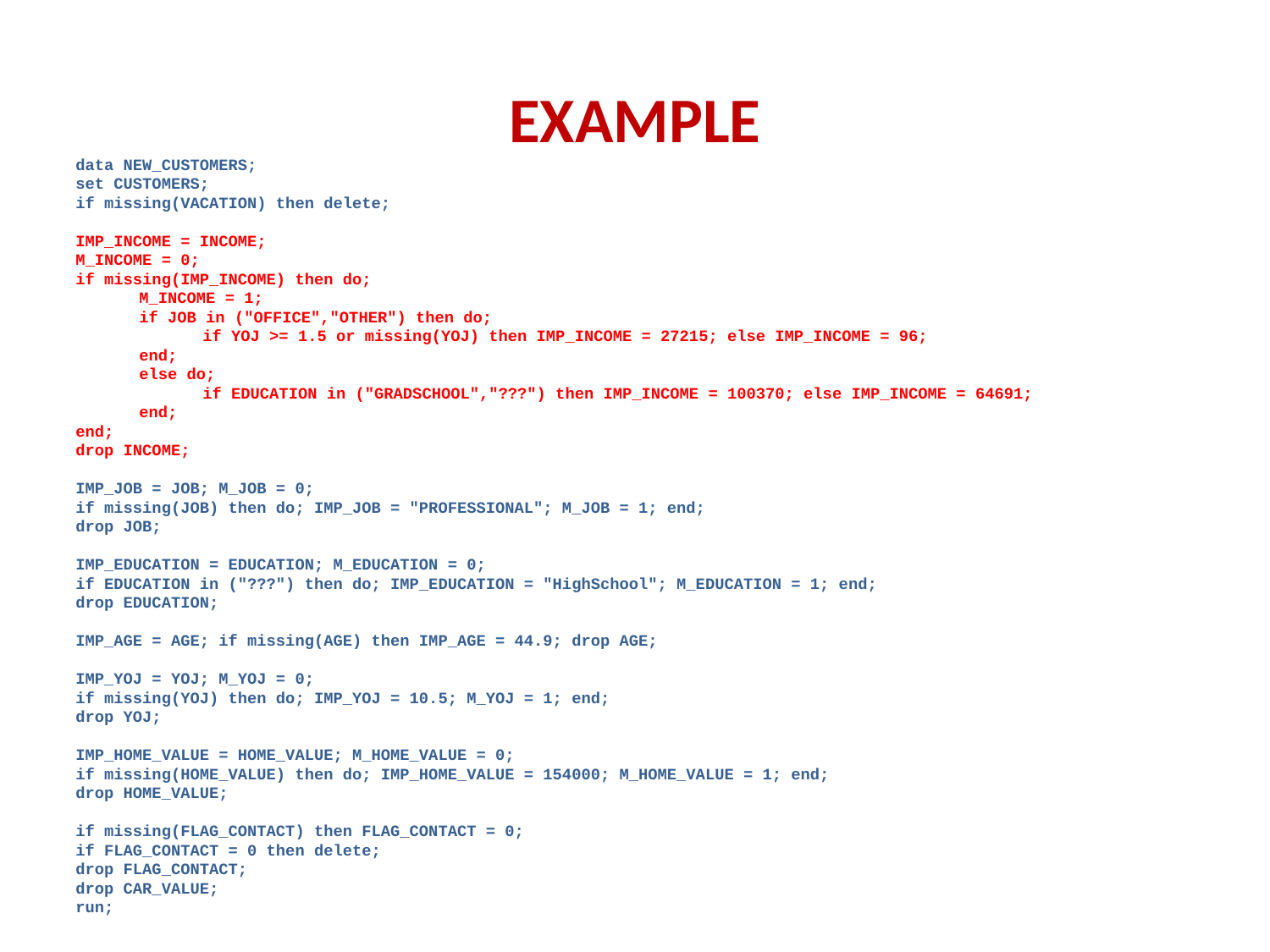

# EXAMPLE
data NEW_CUSTOMERS;
set CUSTOMERS;
if missing(VACATION) then delete;

IMP_INCOME = INCOME;
M_INCOME = 0;
if missing(IMP_INCOME) then do;
M_INCOME = 1;
if JOB in ("OFFICE","OTHER") then do;
	if YOJ >= 1.5 or missing(YOJ) then IMP_INCOME = 27215; else IMP_INCOME = 96;
end;
else do;
	if EDUCATION in ("GRADSCHOOL","???") then IMP_INCOME = 100370; else IMP_INCOME = 64691;
end;
end;
drop INCOME;

IMP_JOB = JOB; M_JOB = 0;
if missing(JOB) then do; IMP_JOB = "PROFESSIONAL"; M_JOB = 1; end;
drop JOB;

IMP_EDUCATION = EDUCATION; M_EDUCATION = 0;
if EDUCATION in ("???") then do; IMP_EDUCATION = "HighSchool"; M_EDUCATION = 1; end;
drop EDUCATION;

IMP_AGE = AGE; if missing(AGE) then IMP_AGE = 44.9; drop AGE;

IMP_YOJ = YOJ; M_YOJ = 0;
if missing(YOJ) then do; IMP_YOJ = 10.5; M_YOJ = 1; end;
drop YOJ;

IMP_HOME_VALUE = HOME_VALUE; M_HOME_VALUE = 0;
if missing(HOME_VALUE) then do; IMP_HOME_VALUE = 154000; M_HOME_VALUE = 1; end;
drop HOME_VALUE;

if missing(FLAG_CONTACT) then FLAG_CONTACT = 0;
if FLAG_CONTACT = 0 then delete;
drop FLAG_CONTACT;
drop CAR_VALUE;
run;